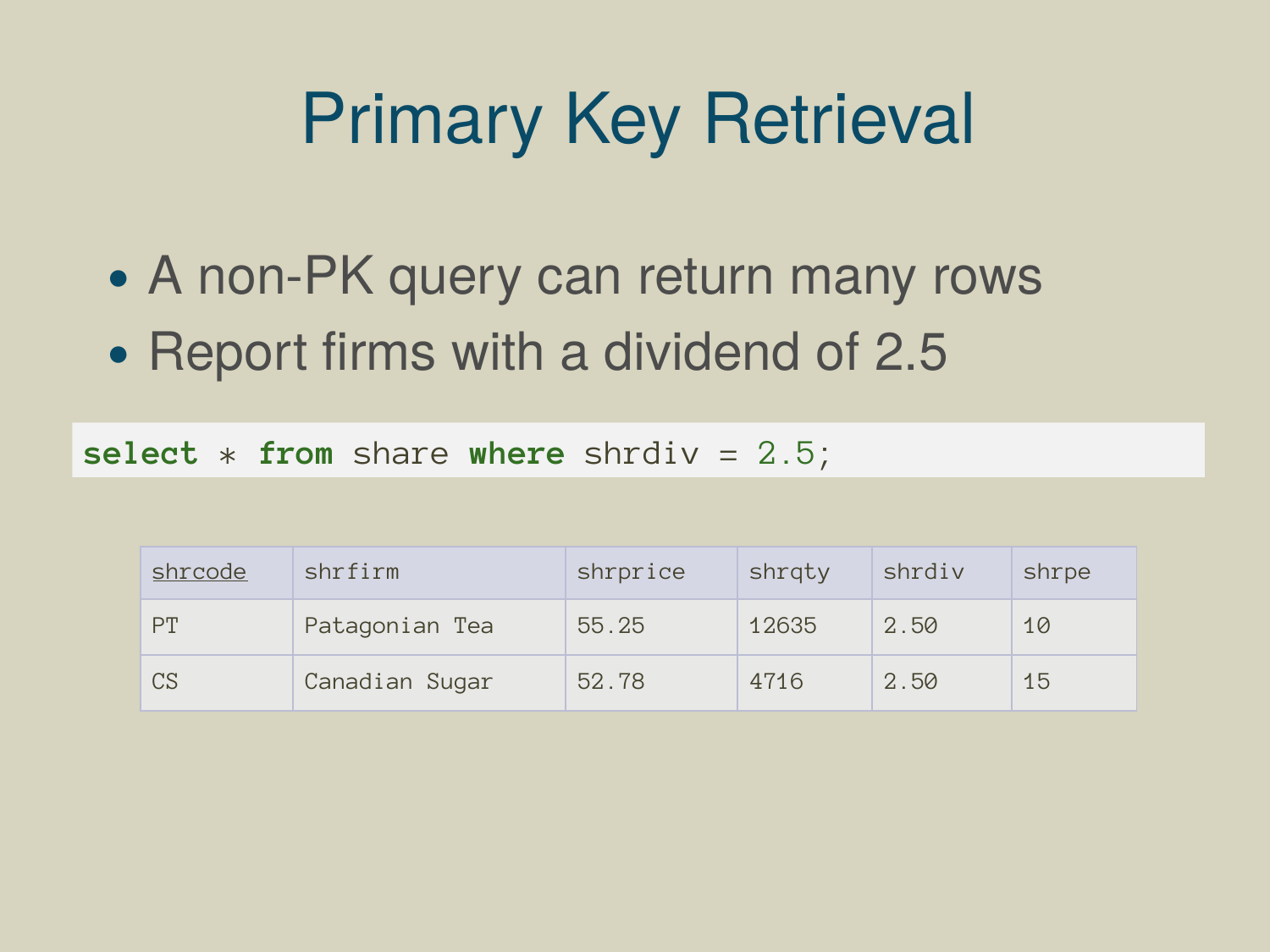

# Primary Key Retrieval
A non-PK query can return many rows
Report firms with a dividend of 2.5

select * from share where shrdiv = 2.5;
| shrcode | shrfirm | shrprice | shrqty | shrdiv | shrpe |
| --- | --- | --- | --- | --- | --- |
| PT | Patagonian Tea | 55.25 | 12635 | 2.50 | 10 |
| CS | Canadian Sugar | 52.78 | 4716 | 2.50 | 15 |